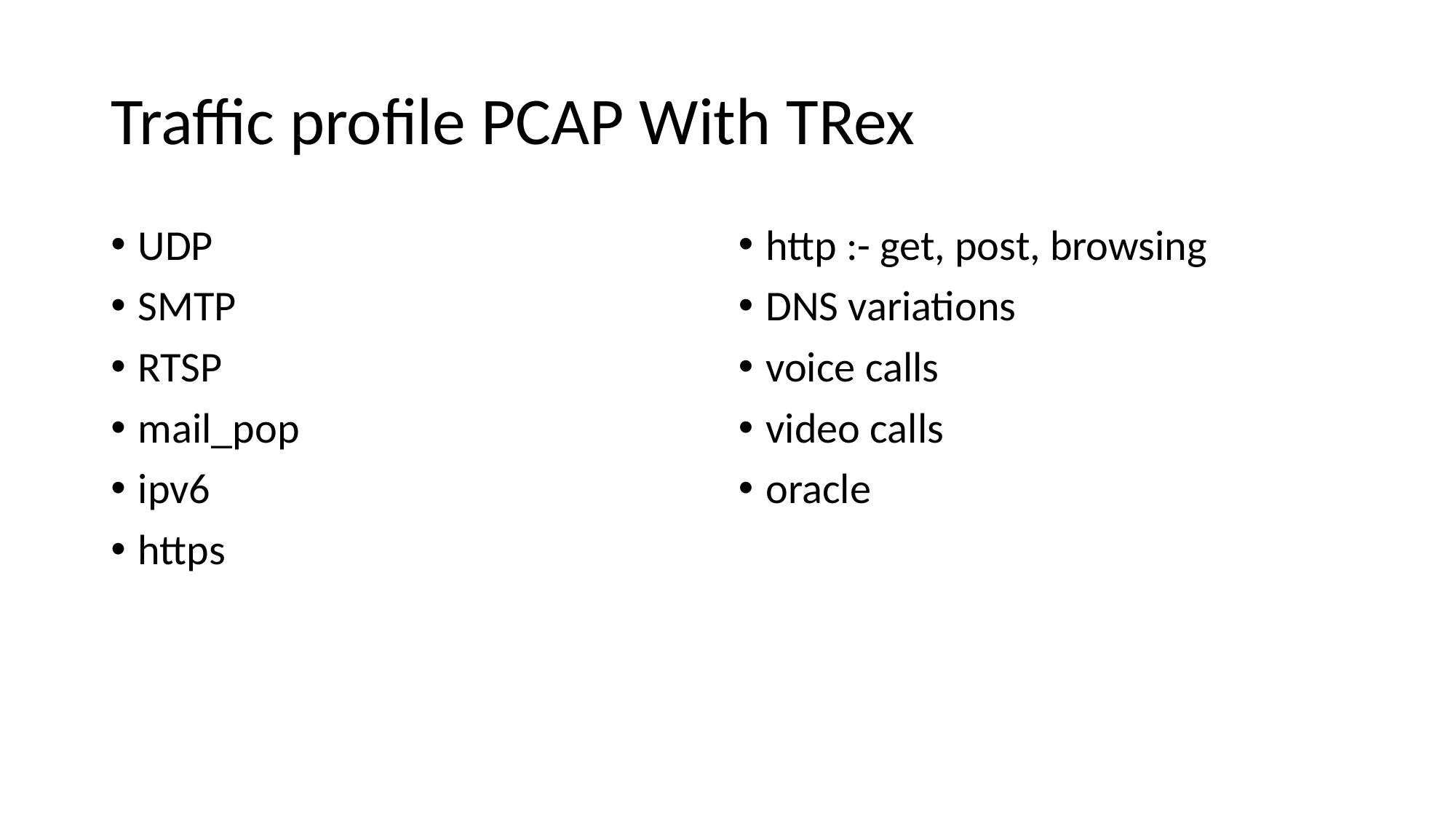

# Traffic profile PCAP With TRex
UDP
SMTP
RTSP
mail_pop
ipv6
https

http :- get, post, browsing
DNS variations
voice calls
video calls
oracle